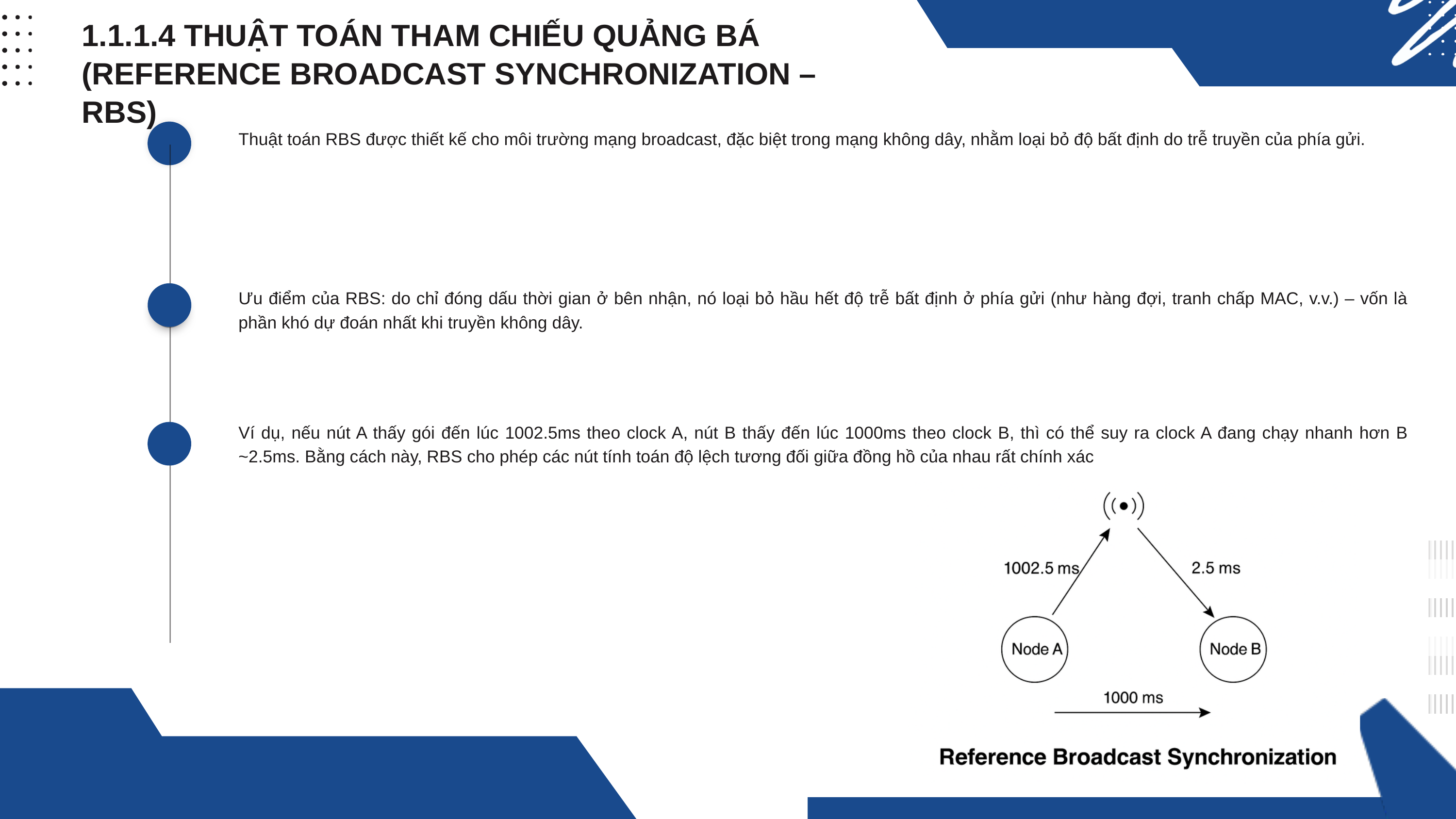

1.1.1.4 THUẬT TOÁN THAM CHIẾU QUẢNG BÁ (REFERENCE BROADCAST SYNCHRONIZATION – RBS)

Thuật toán RBS được thiết kế cho môi trường mạng broadcast, đặc biệt trong mạng không dây, nhằm loại bỏ độ bất định do trễ truyền của phía gửi.
Ưu điểm của RBS: do chỉ đóng dấu thời gian ở bên nhận, nó loại bỏ hầu hết độ trễ bất định ở phía gửi (như hàng đợi, tranh chấp MAC, v.v.) – vốn là phần khó dự đoán nhất khi truyền không dây.

Ví dụ, nếu nút A thấy gói đến lúc 1002.5ms theo clock A, nút B thấy đến lúc 1000ms theo clock B, thì có thể suy ra clock A đang chạy nhanh hơn B ~2.5ms. Bằng cách này, RBS cho phép các nút tính toán độ lệch tương đối giữa đồng hồ của nhau rất chính xác